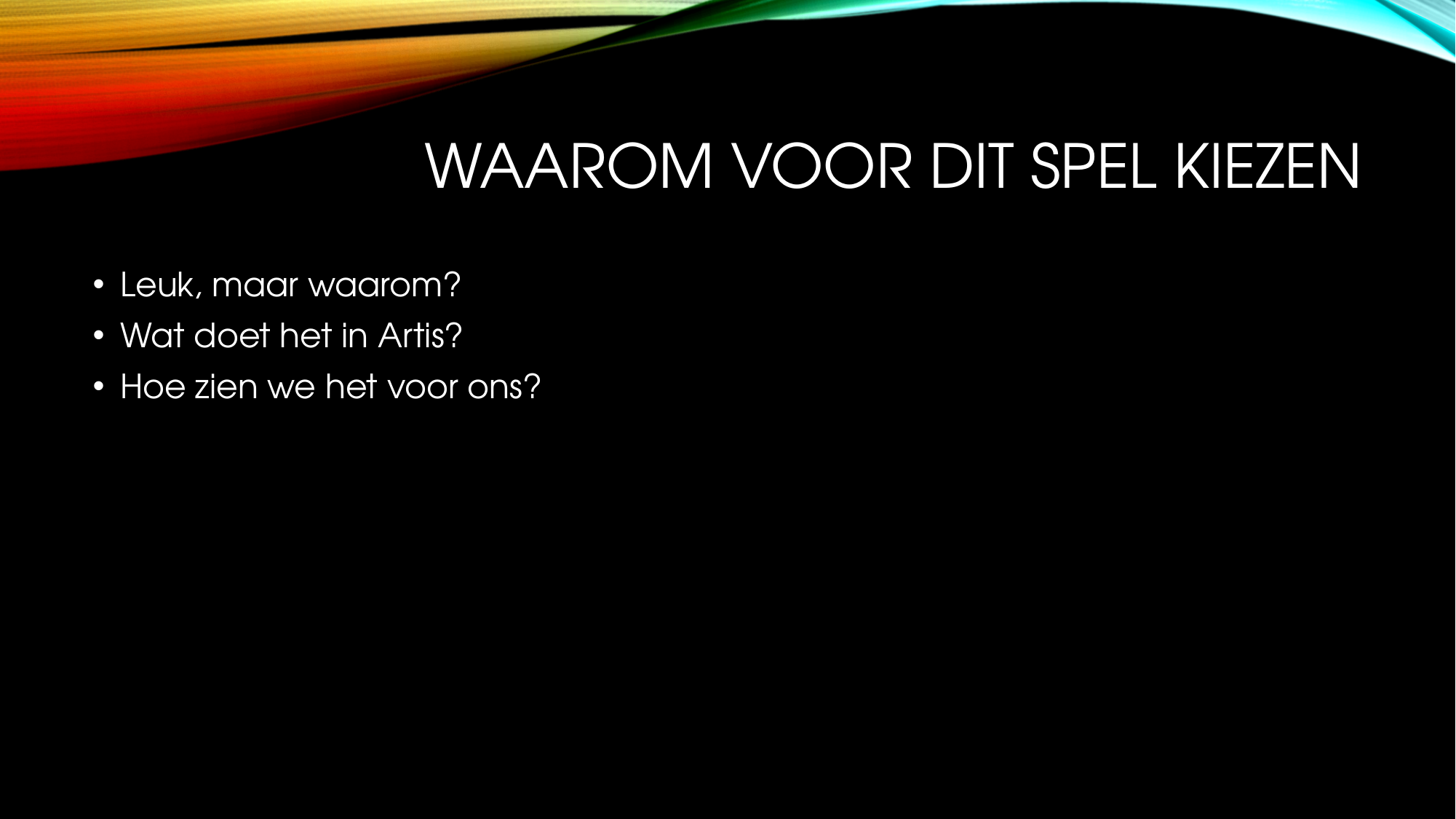

# Waarom voor dit spel kiezen
Leuk, maar waarom?
Wat doet het in Artis?
Hoe zien we het voor ons?